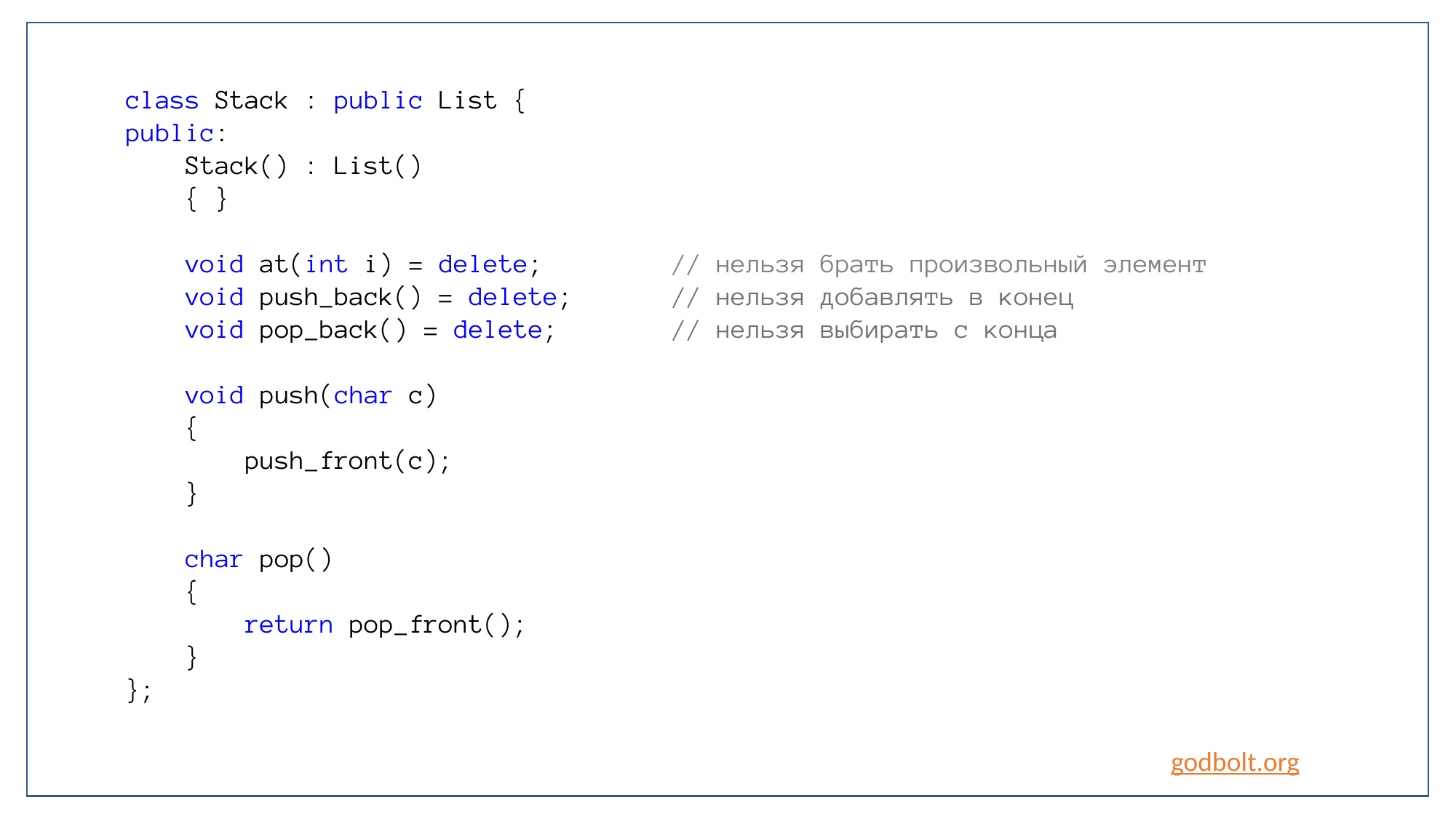

class Stack : public List {
public:
    Stack() : List()
    { }

    void at(int i) = delete;		// нельзя брать произвольный элемент
    void push_back() = delete;	// нельзя добавлять в конец
    void pop_back() = delete;		// нельзя выбирать с конца
    void push(char c)
    {
        push_front(c);
    }
    char pop()
    {
        return pop_front();
    }
};

godbolt.org